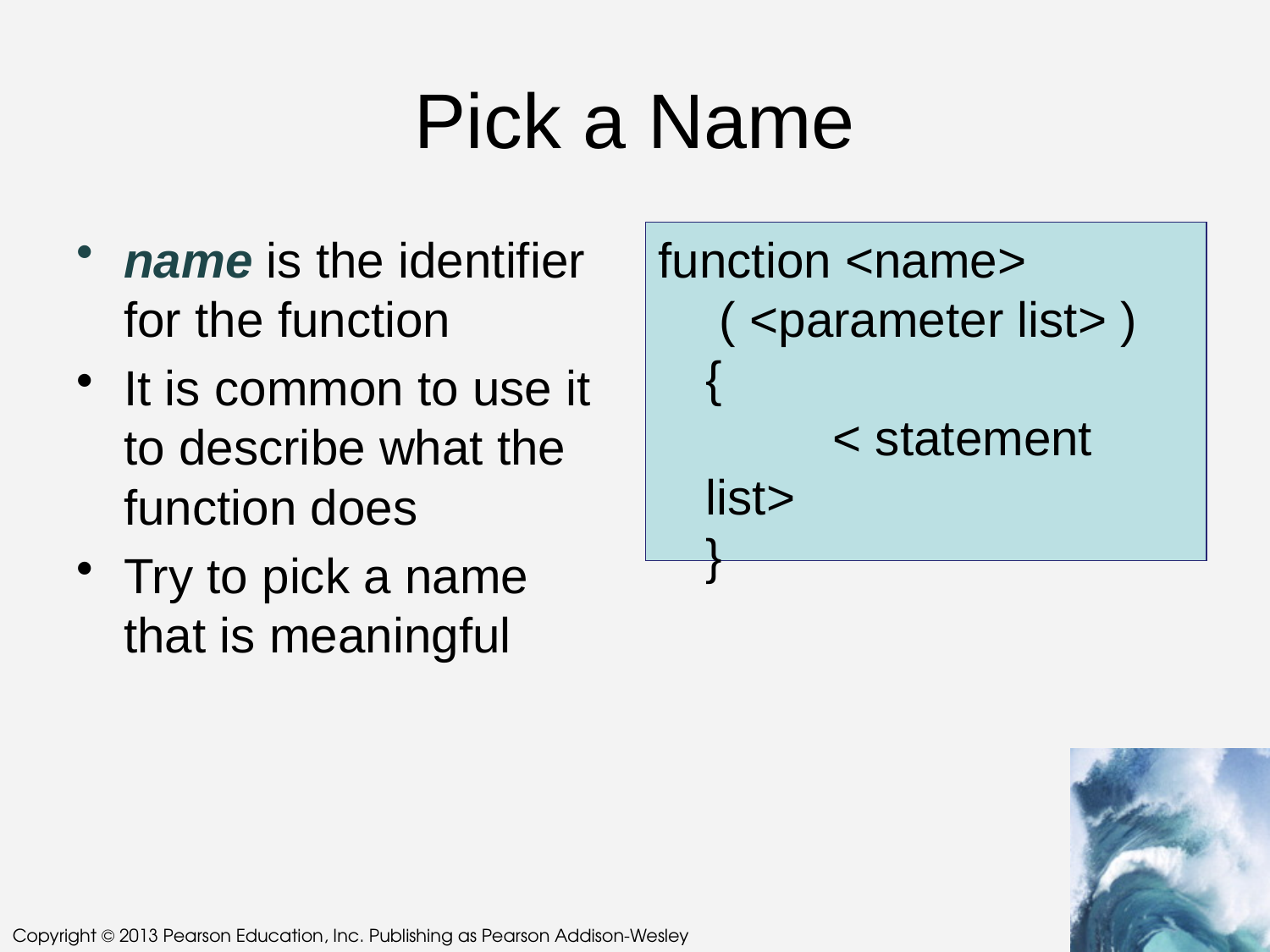

# Pick a Name
name is the identifier
for the function
It is common to use it
to describe what the
function does
Try to pick a name
that is meaningful
function <name>
 ( <parameter list> )
{
	< statement list>
}